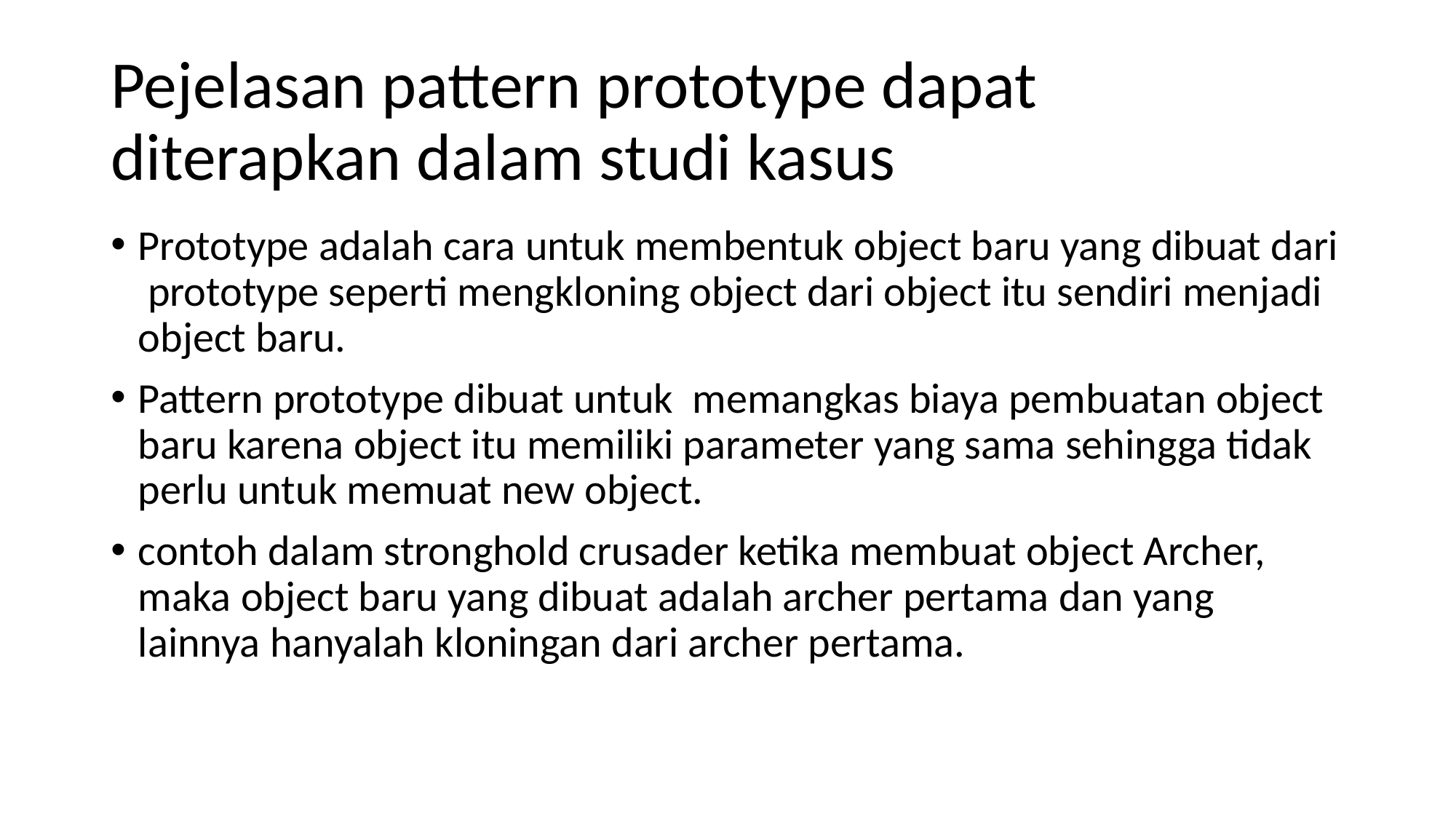

# Pejelasan pattern prototype dapat diterapkan dalam studi kasus
Prototype adalah cara untuk membentuk object baru yang dibuat dari  prototype seperti mengkloning object dari object itu sendiri menjadi object baru.
Pattern prototype dibuat untuk  memangkas biaya pembuatan object baru karena object itu memiliki parameter yang sama sehingga tidak perlu untuk memuat new object.
contoh dalam stronghold crusader ketika membuat object Archer, maka object baru yang dibuat adalah archer pertama dan yang lainnya hanyalah kloningan dari archer pertama.